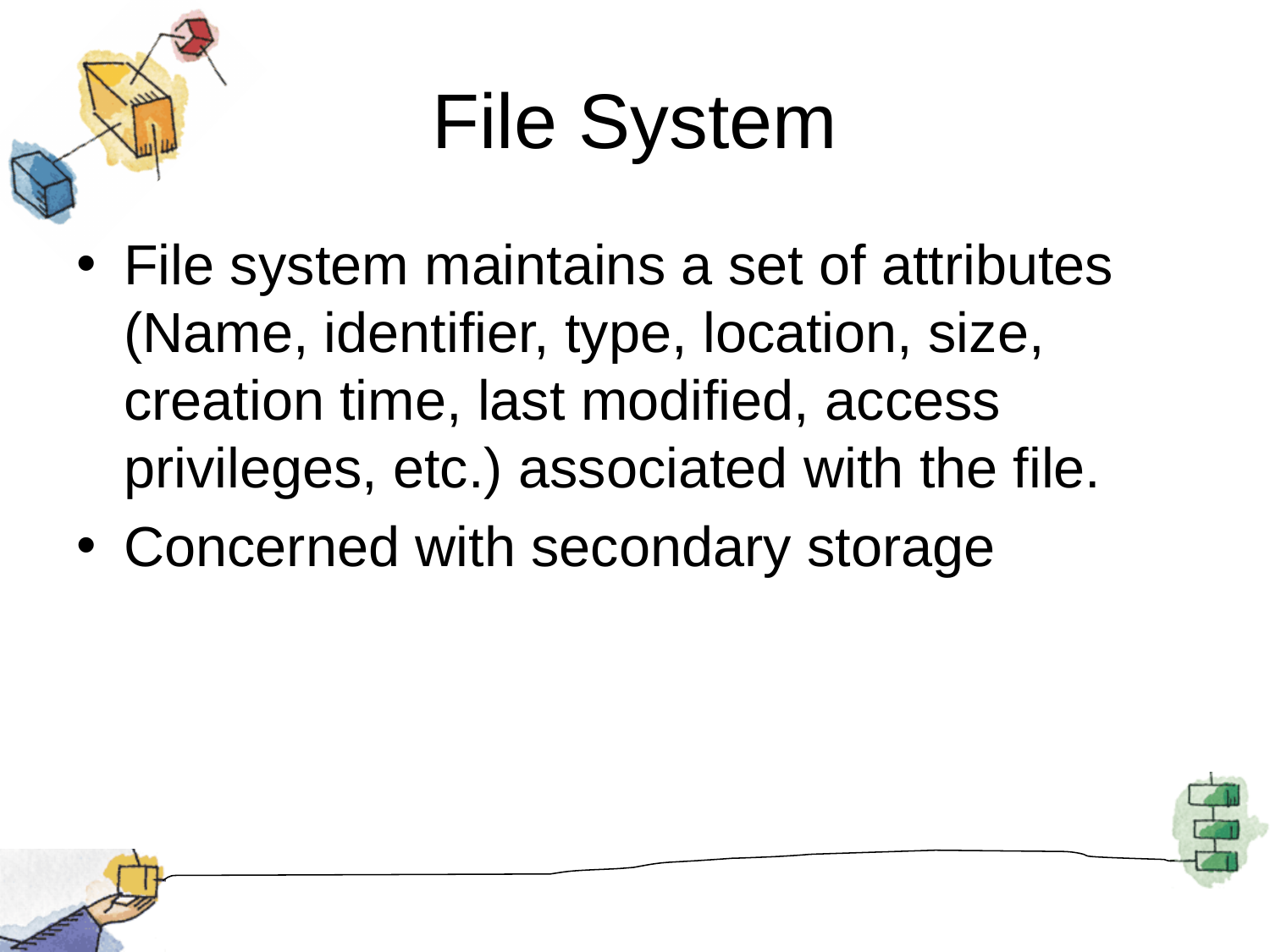

# File System
File system maintains a set of attributes (Name, identifier, type, location, size,  creation time, last modified, access privileges, etc.) associated with the file.
Concerned with secondary storage